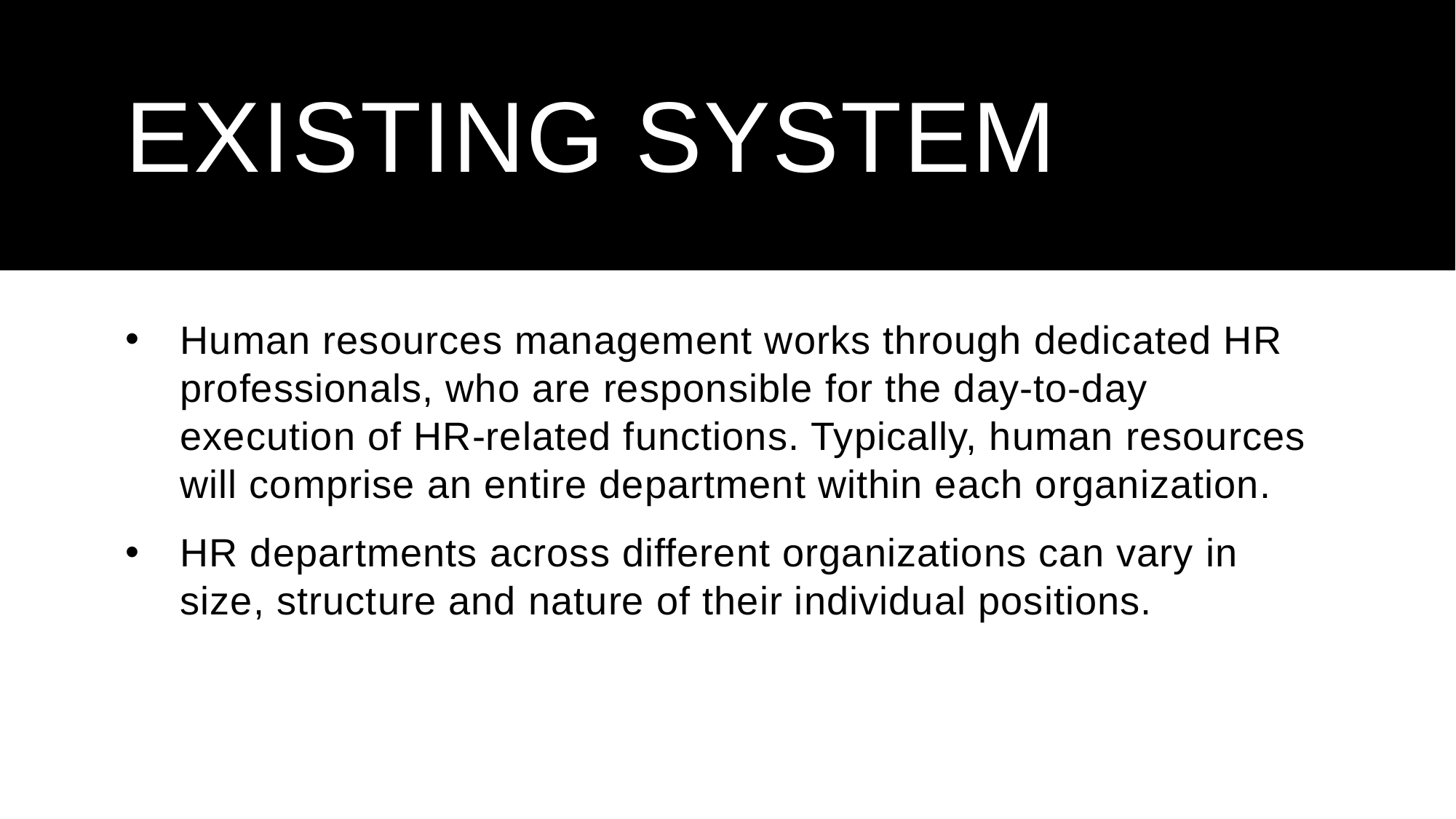

# Existing system
Human resources management works through dedicated HR professionals, who are responsible for the day-to-day execution of HR-related functions. Typically, human resources will comprise an entire department within each organization.
HR departments across different organizations can vary in size, structure and nature of their individual positions.